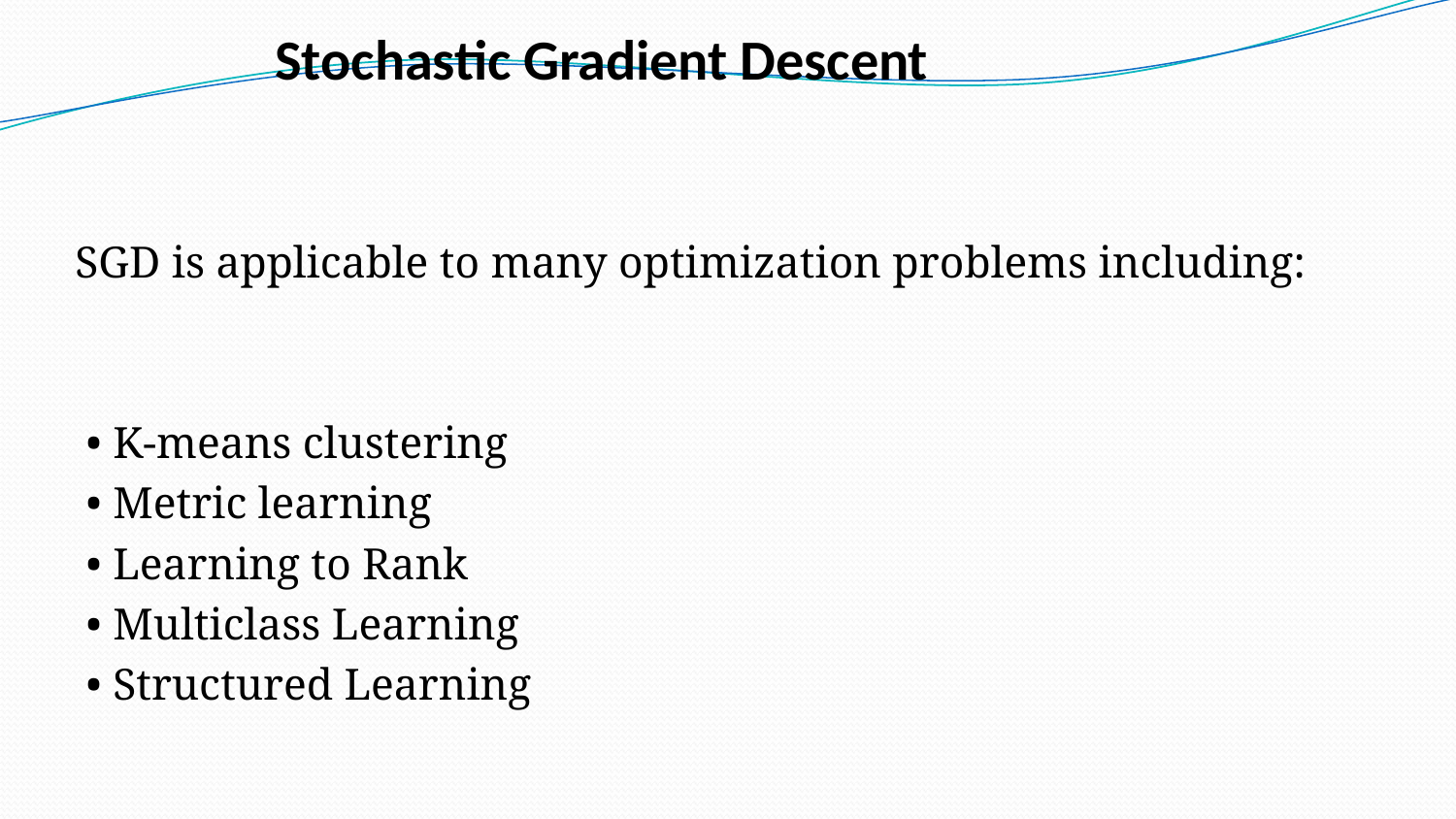

# Stochastic Gradient Descent
SGD is applicable to many optimization problems including:

 • K-means clustering
 • Metric learning
 • Learning to Rank
 • Multiclass Learning
 • Structured Learning